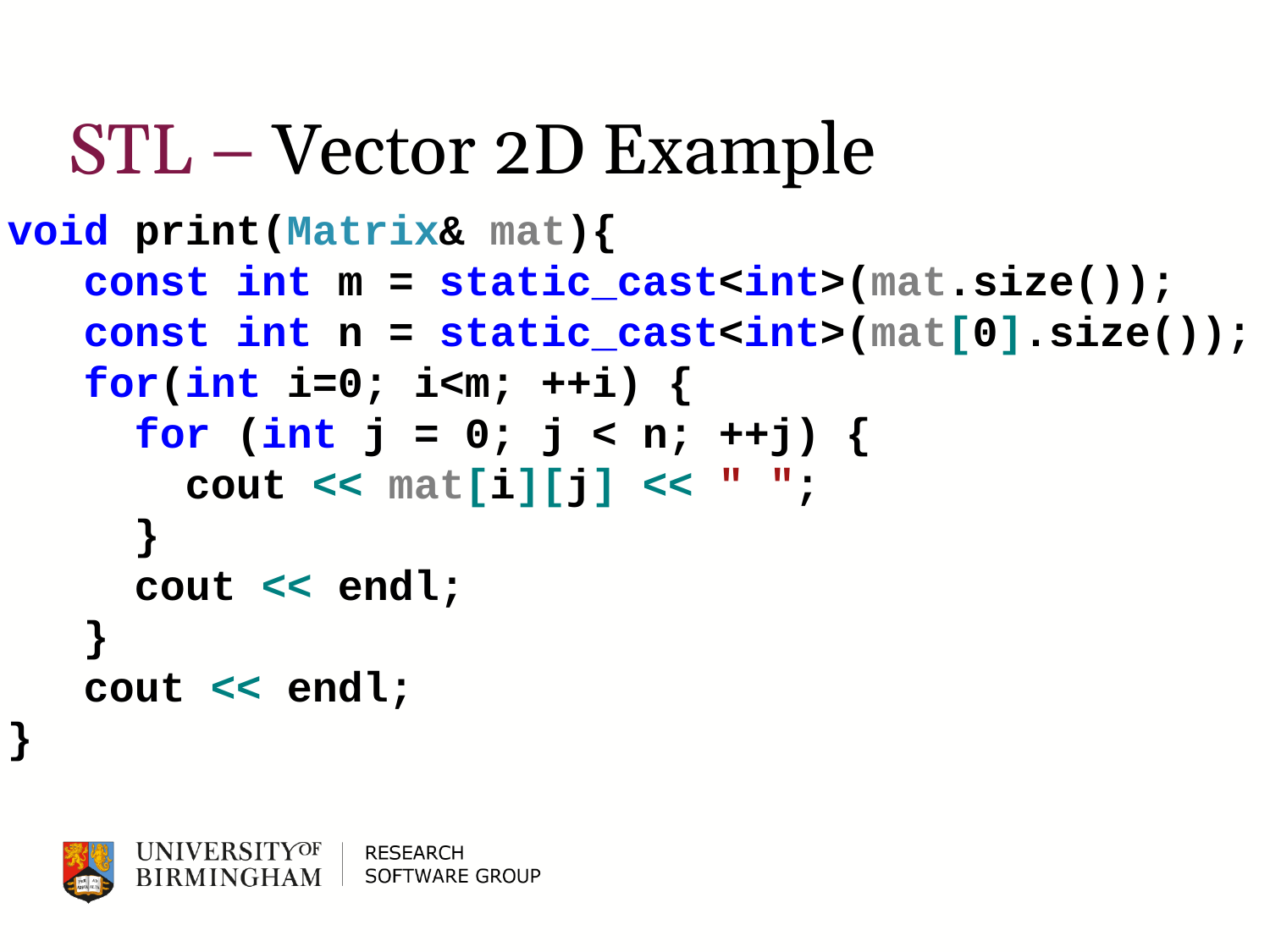

# STL – Vector 2D Example

void print(Matrix& mat){
   const int m = static_cast<int>(mat.size());
   const int n = static_cast<int>(mat[0].size());
   for(int i=0; i<m; ++i) {
     for (int j = 0; j < n; ++j) {
       cout << mat[i][j] << " ";
     }
     cout << endl;
   }
   cout << endl;
}